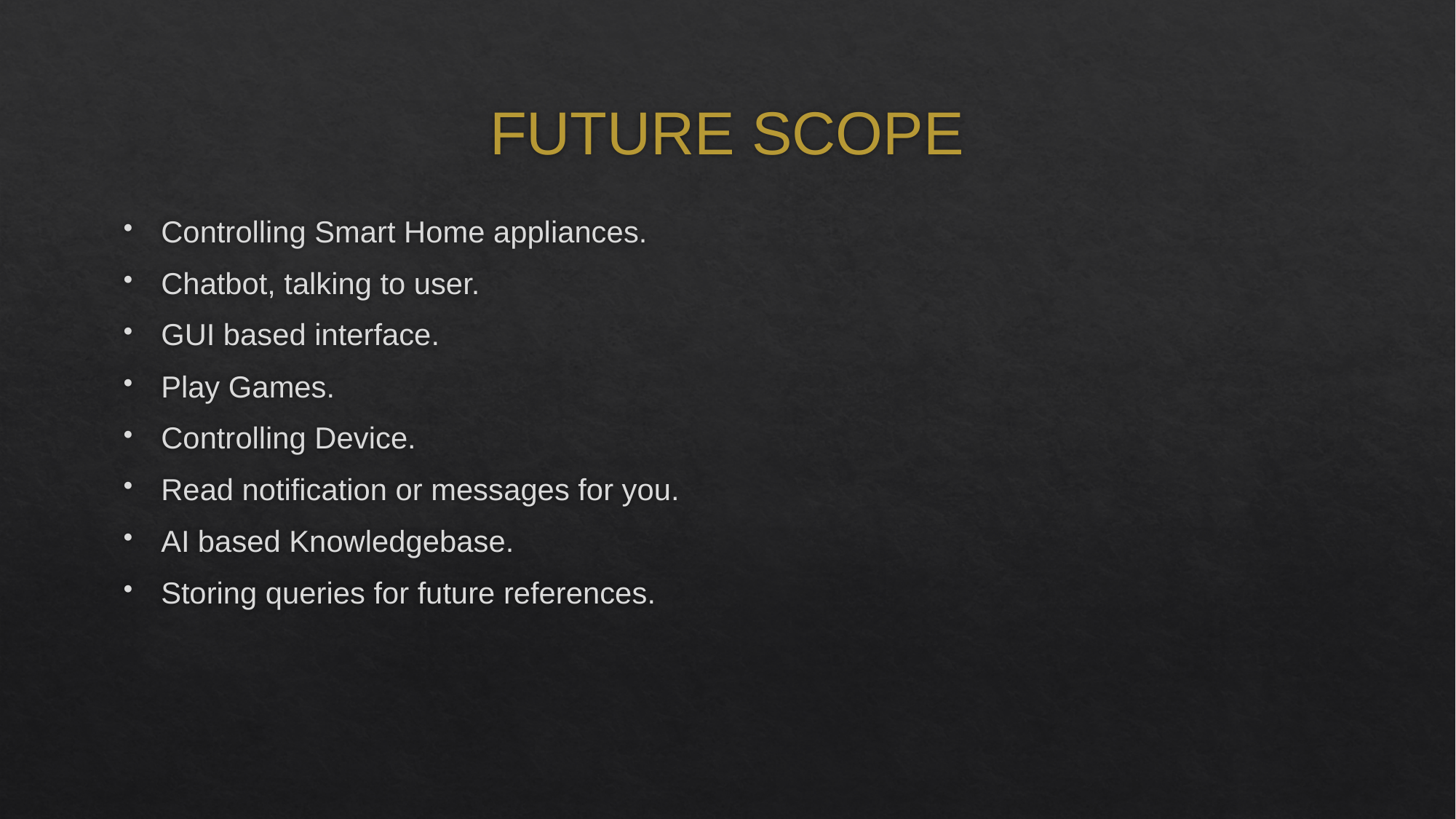

# FUTURE SCOPE
Controlling Smart Home appliances.
Chatbot, talking to user.
GUI based interface.
Play Games.
Controlling Device.
Read notification or messages for you.
AI based Knowledgebase.
Storing queries for future references.